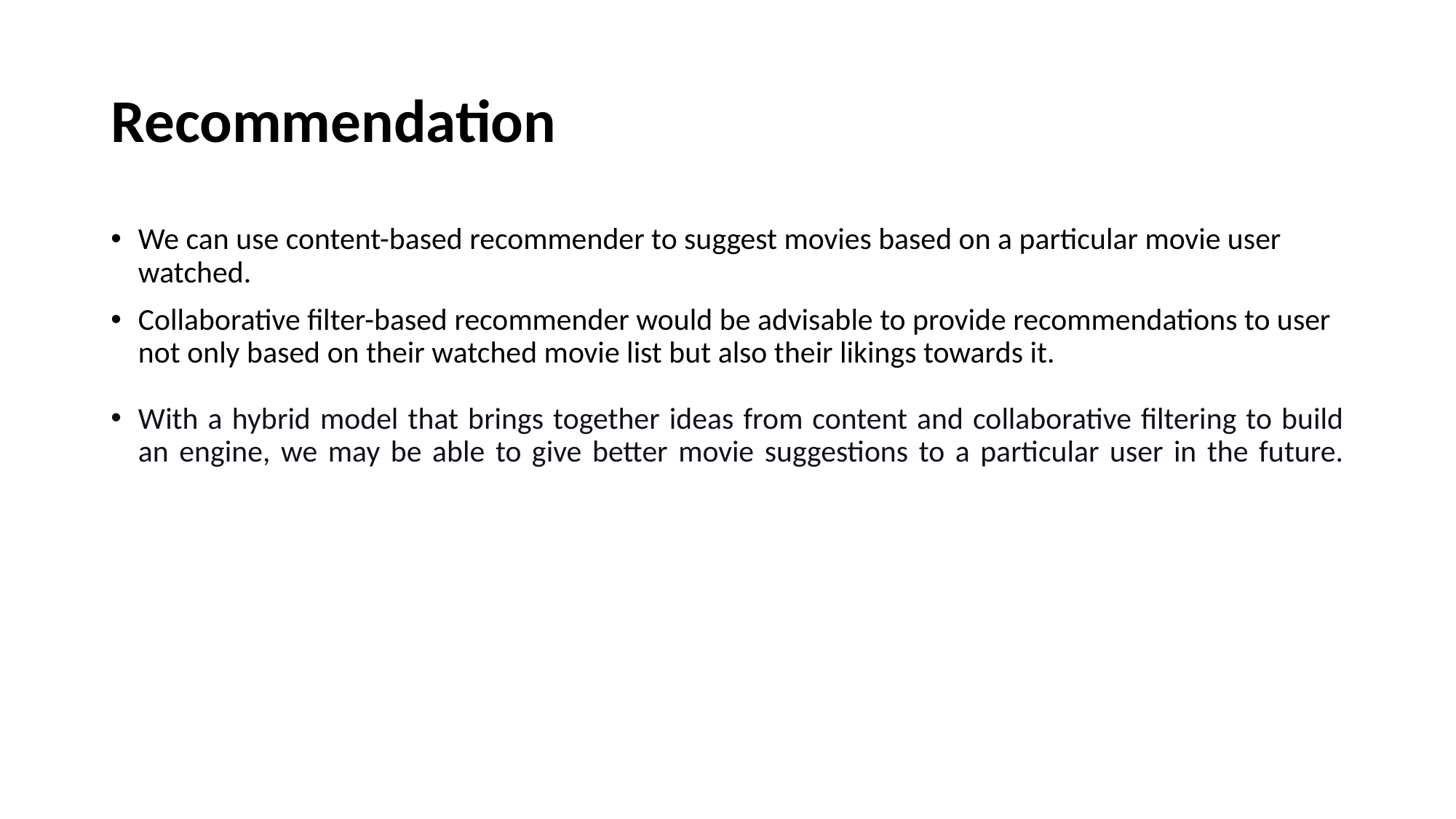

# Recommendation
We can use content-based recommender to suggest movies based on a particular movie user watched.
Collaborative filter-based recommender would be advisable to provide recommendations to user not only based on their watched movie list but also their likings towards it.

With a hybrid model that brings together ideas from content and collaborative filtering to build an engine, we may be able to give better movie suggestions to a particular user in the future.